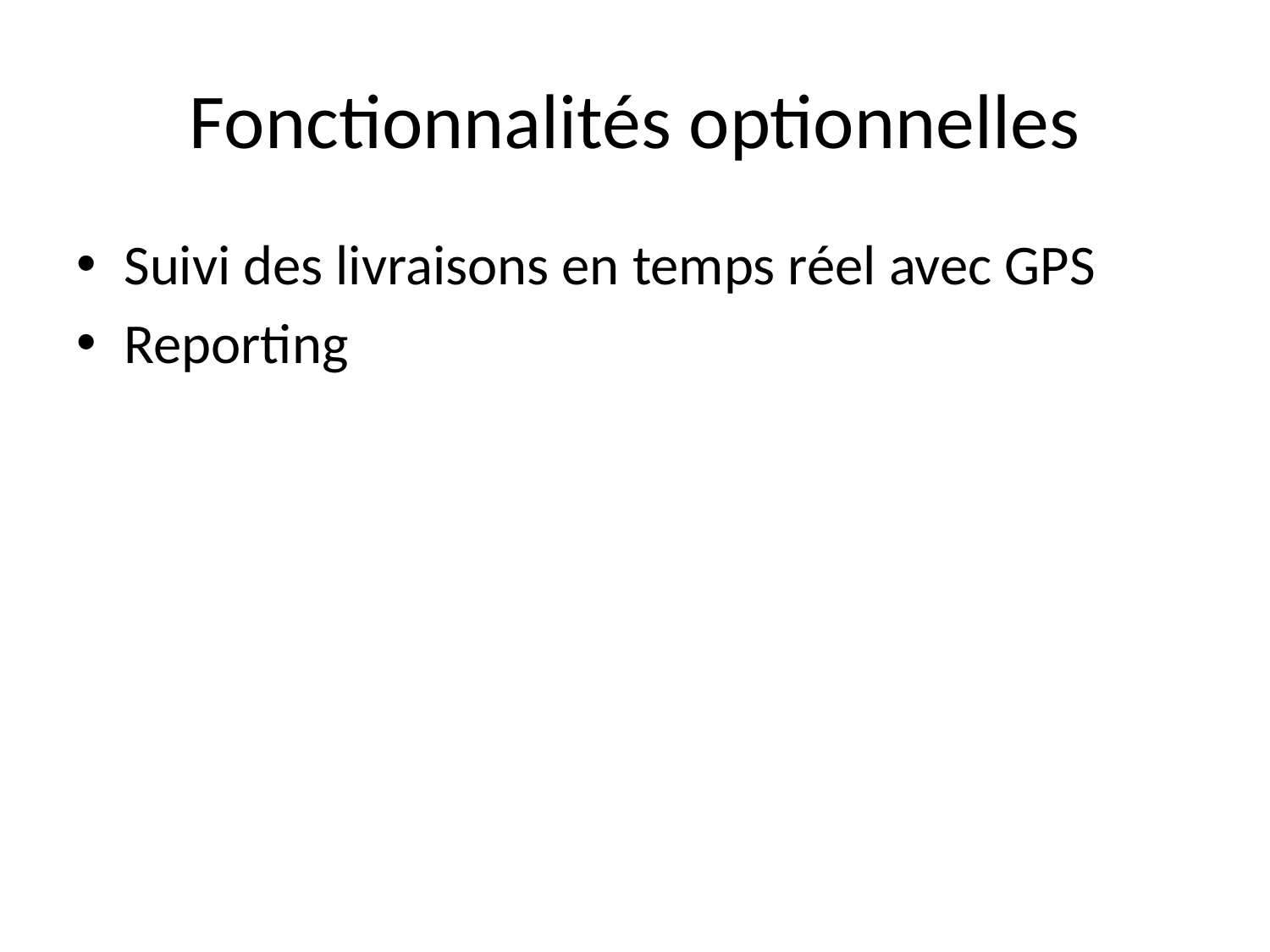

# Fonctionnalités optionnelles
Suivi des livraisons en temps réel avec GPS
Reporting